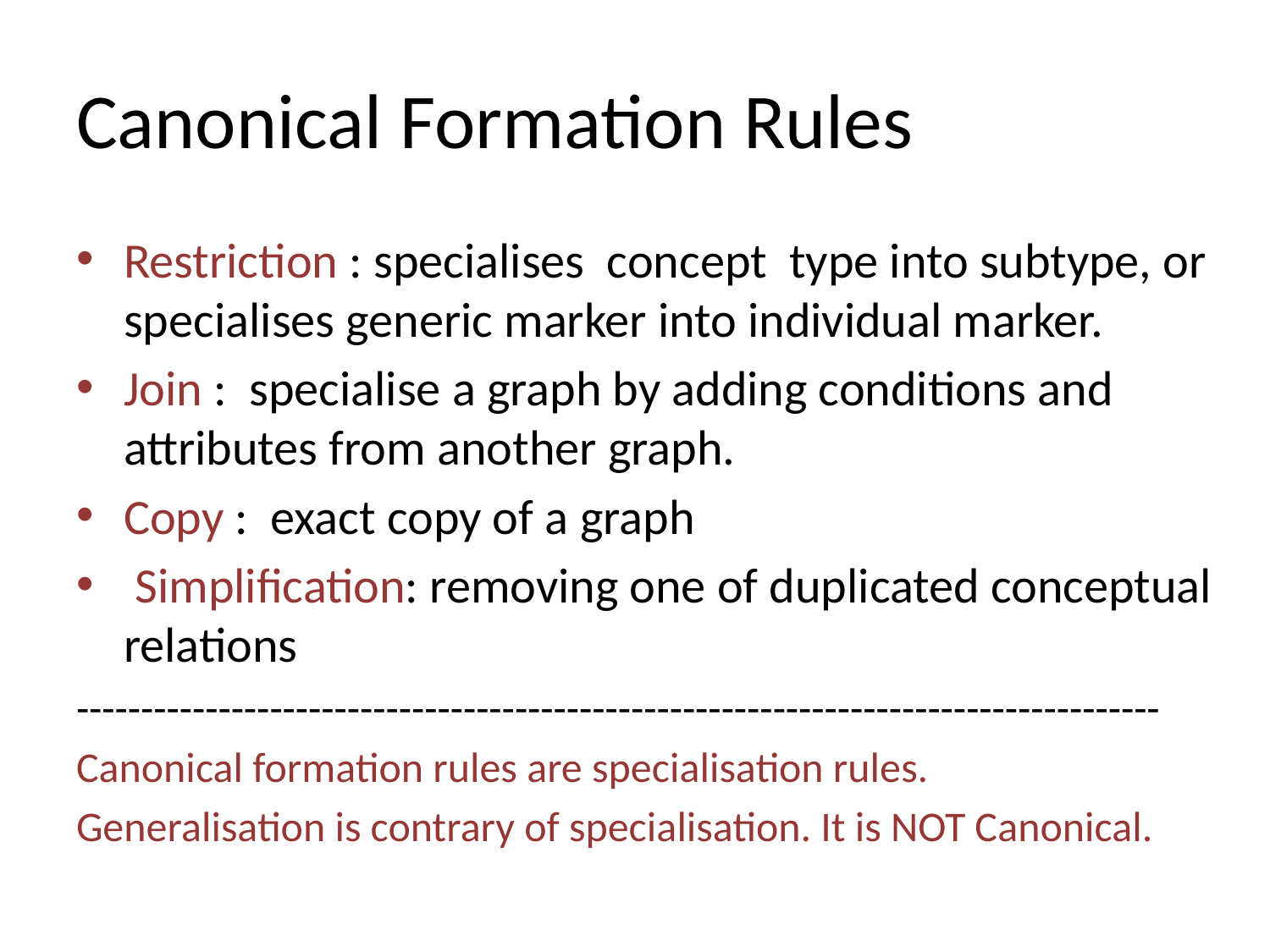

# Canonical Formation Rules
Restriction : specialises  concept  type into subtype, or specialises generic marker into individual marker.
Join :  specialise a graph by adding conditions and attributes from another graph.
Copy :  exact copy of a graph
 Simplification: removing one of duplicated conceptual relations
------------------------------------------------------------------------------------
Canonical formation rules are specialisation rules.
Generalisation is contrary of specialisation. It is NOT Canonical.